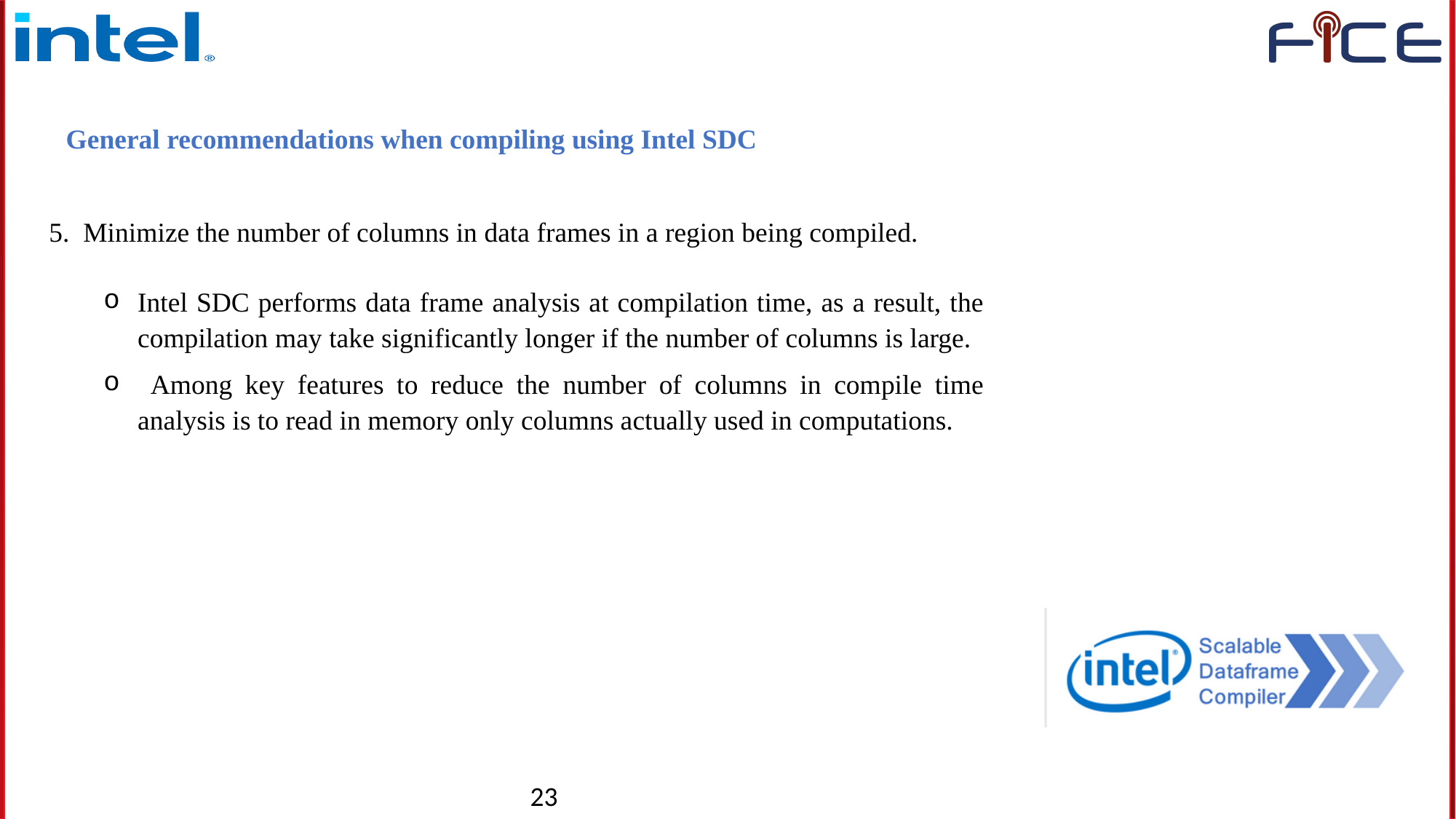

General recommendations when compiling using Intel SDC
5.  Minimize the number of columns in data frames in a region being compiled.

Intel SDC performs data frame analysis at compilation time, as a result, the compilation may take significantly longer if the number of columns is large.
 Among key features to reduce the number of columns in compile time analysis is to read in memory only columns actually used in computations.